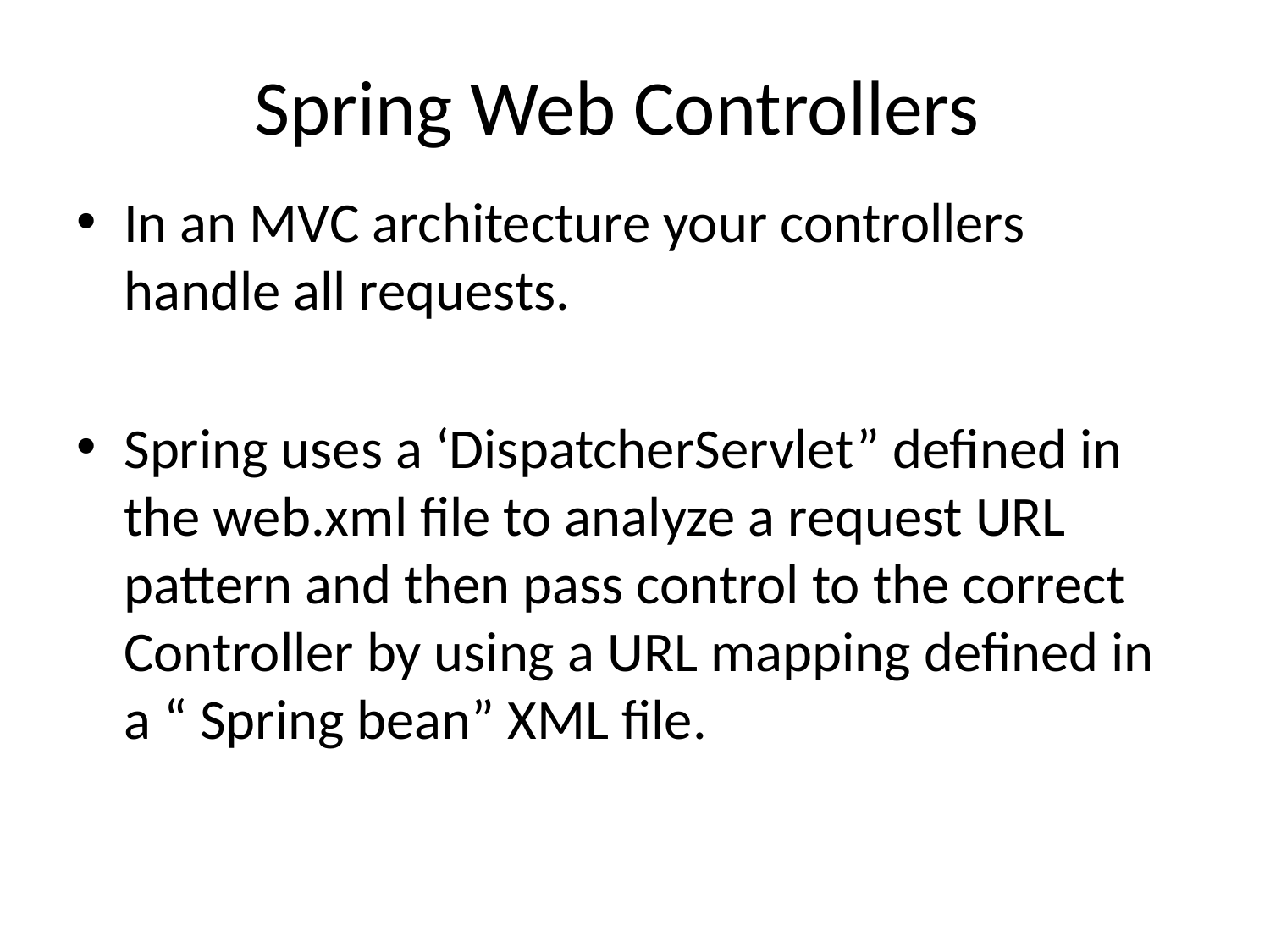

# Spring Web Controllers
In an MVC architecture your controllers handle all requests.

Spring uses a ‘DispatcherServlet” defined in the web.xml file to analyze a request URL pattern and then pass control to the correct Controller by using a URL mapping defined in a “ Spring bean” XML file.